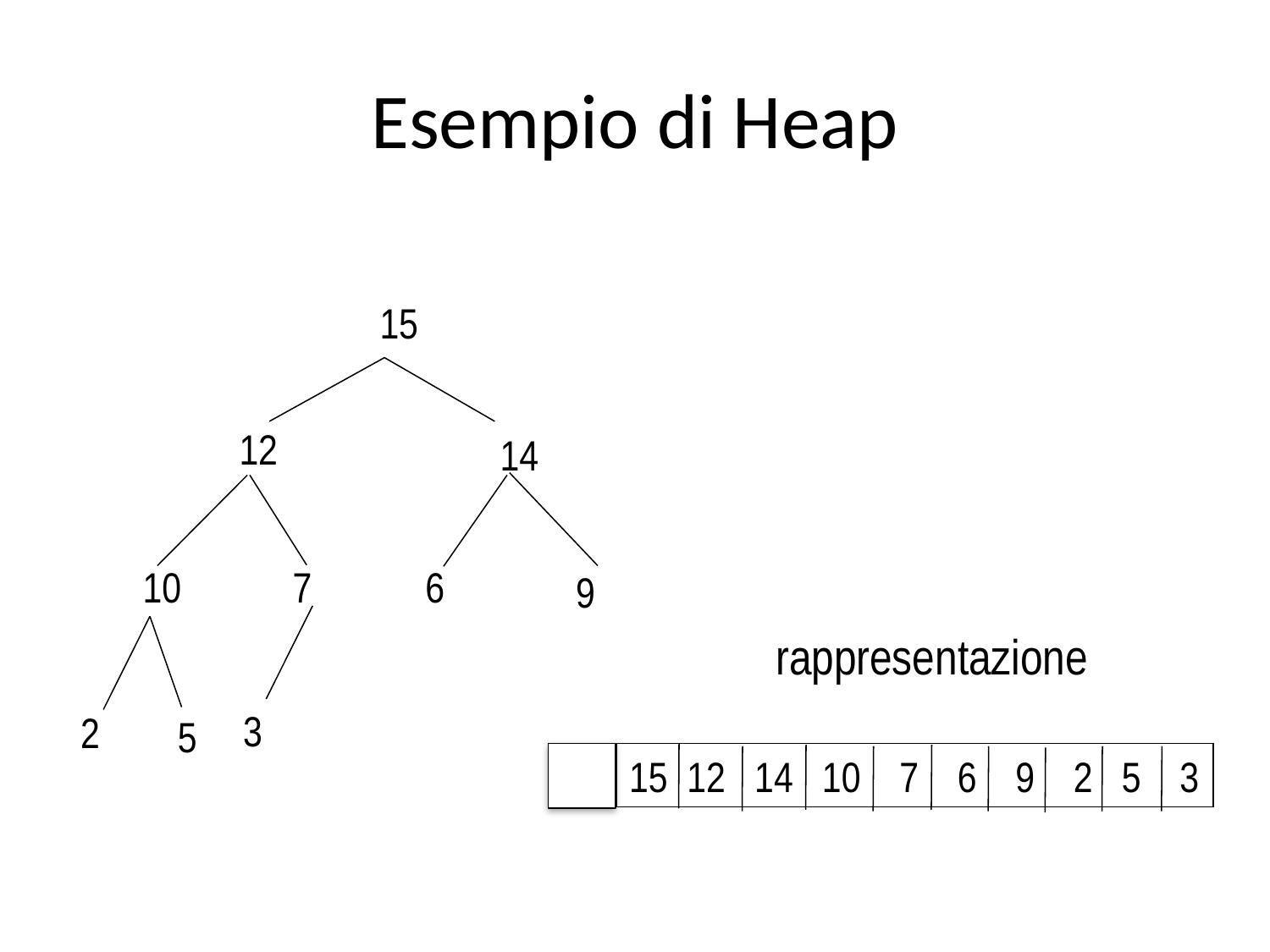

# Esempio di Heap
15

12
14

10
7
6
9

3
2
5
rappresentazione

15  12   14   10    7    6    9    2   5    3